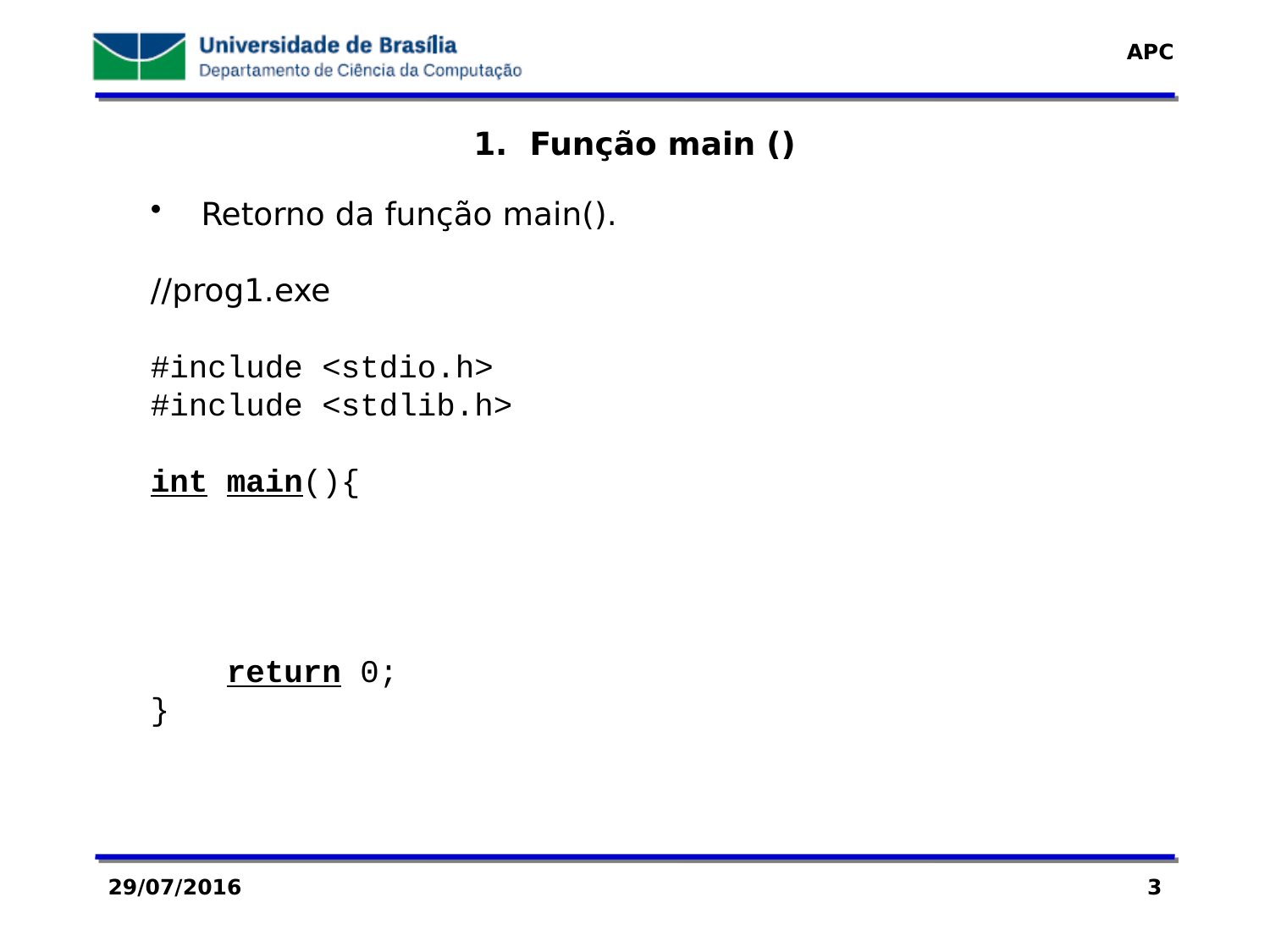

1.  Função main ()
  Retorno da função main().

//prog1.exe

#include <stdio.h>
#include <stdlib.h>

int main(){

    return 0;
}
29/07/2016
3